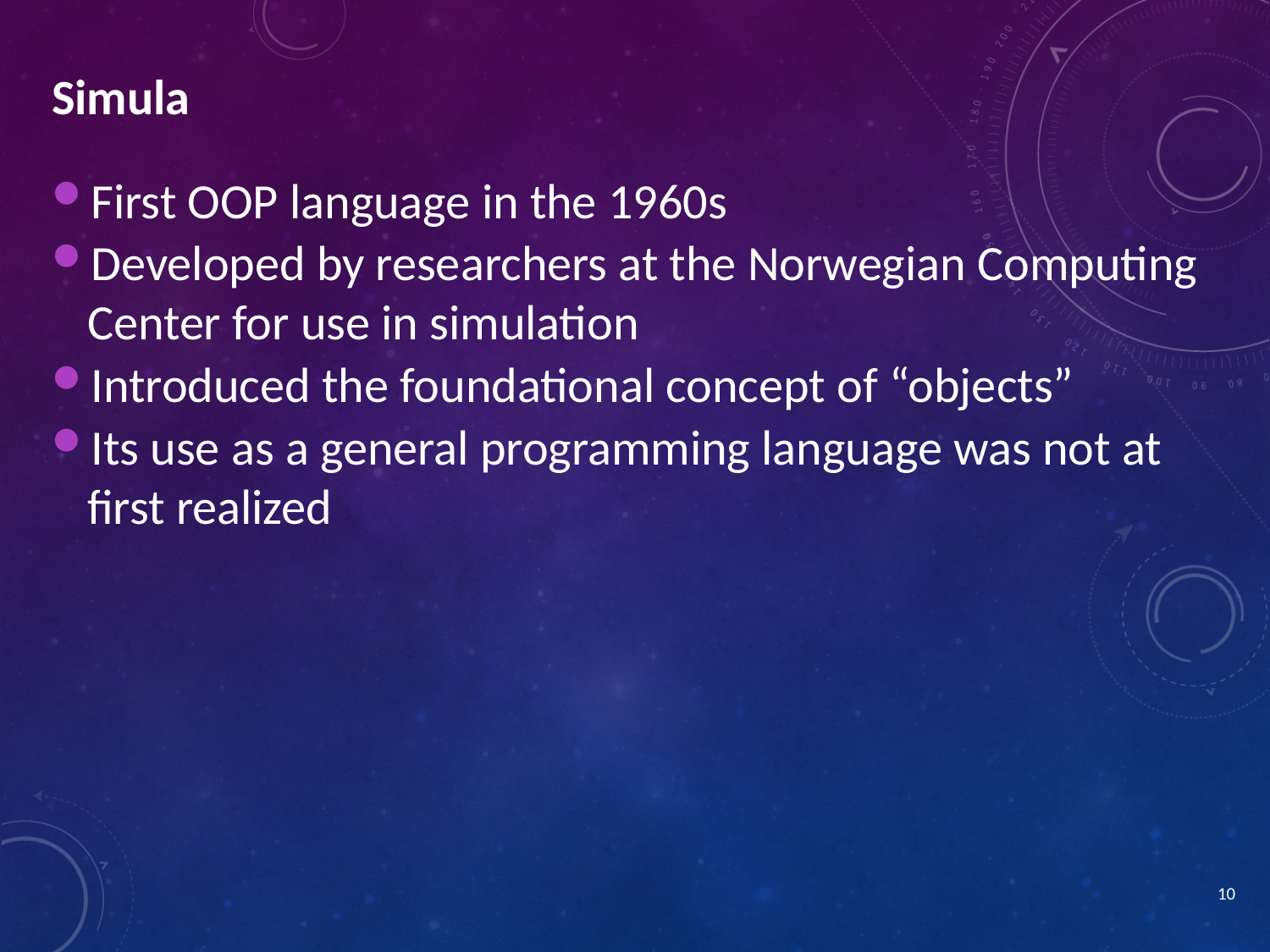

Simula

First OOP language in the 1960s
Developed by researchers at the Norwegian Computing Center for use in simulation
Introduced the foundational concept of “objects”
Its use as a general programming language was not at first realized
10